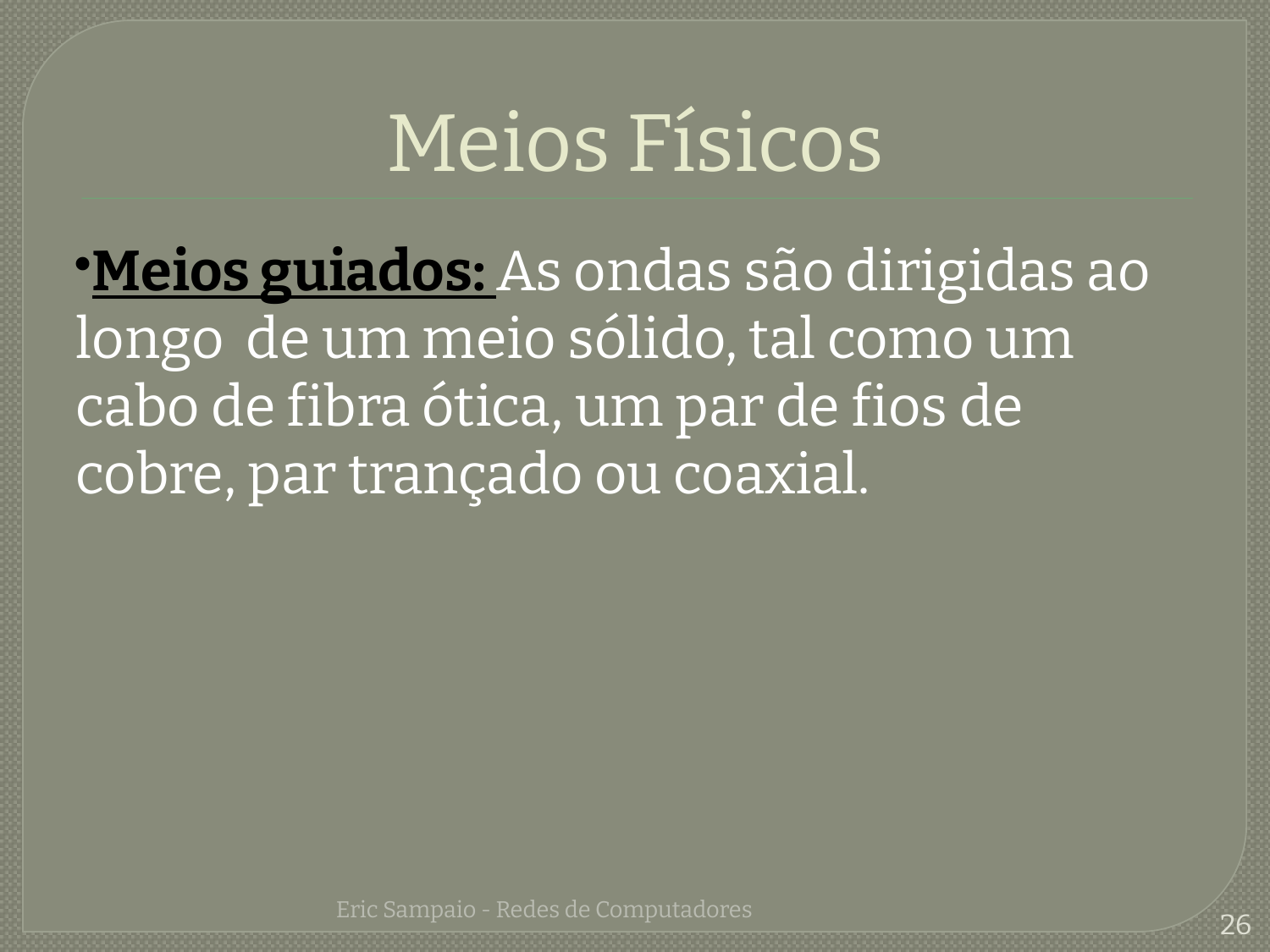

Meios Físicos
Meios guiados: As ondas são dirigidas ao longo  de um meio sólido, tal como um cabo de fibra ótica, um par de fios de cobre, par trançado ou coaxial.
Eric Sampaio - Redes de Computadores
26